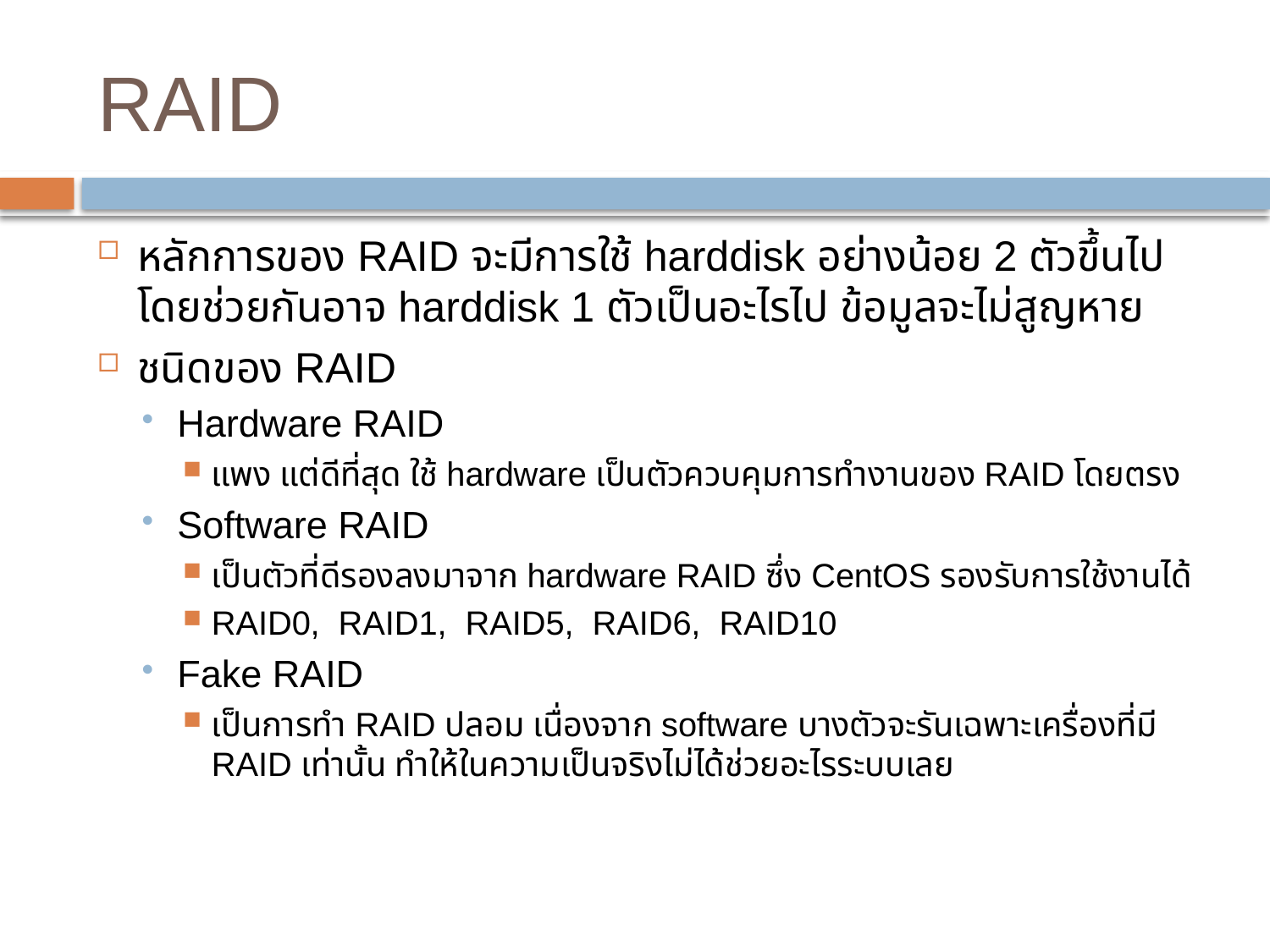

# RAID
หลักการของ RAID จะมีการใช้ harddisk อย่างน้อย 2 ตัวขึ้นไป โดยช่วยกันอาจ harddisk 1 ตัวเป็นอะไรไป ข้อมูลจะไม่สูญหาย
ชนิดของ RAID
Hardware RAID
แพง แต่ดีที่สุด ใช้ hardware เป็นตัวควบคุมการทำงานของ RAID โดยตรง
Software RAID
เป็นตัวที่ดีรองลงมาจาก hardware RAID ซึ่ง CentOS รองรับการใช้งานได้
RAID0,  RAID1,  RAID5,  RAID6,  RAID10
Fake RAID
เป็นการทำ RAID ปลอม เนื่องจาก software บางตัวจะรันเฉพาะเครื่องที่มี RAID เท่านั้น ทำให้ในความเป็นจริงไม่ได้ช่วยอะไรระบบเลย